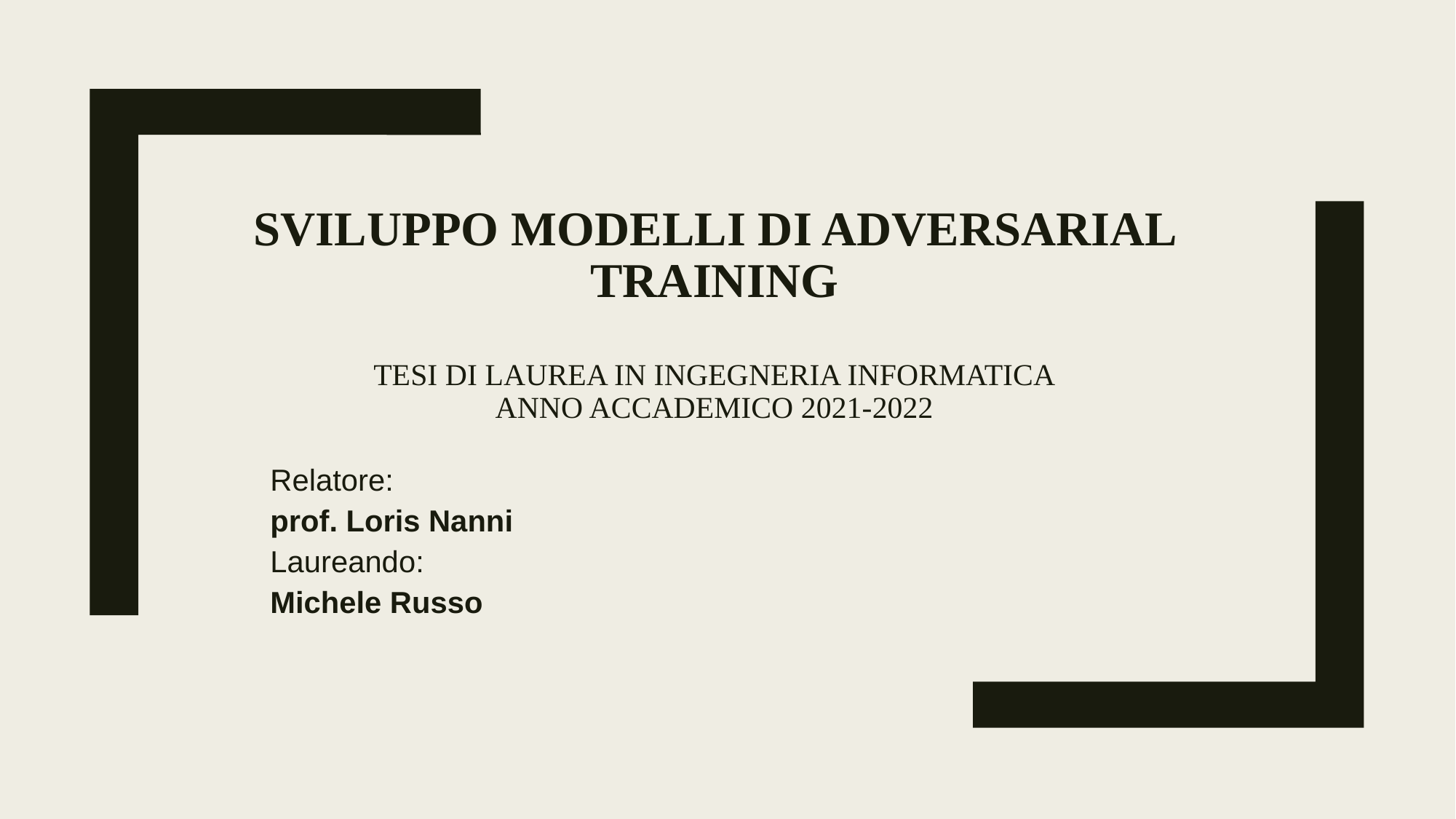

# SVILUPPO MODELLI DI ADVERSARIAL TRAINING tesi di laurea in ingegneria informatica ANNO ACCADEMICO 2021-2022
Relatore:
prof. Loris Nanni
Laureando:
Michele Russo